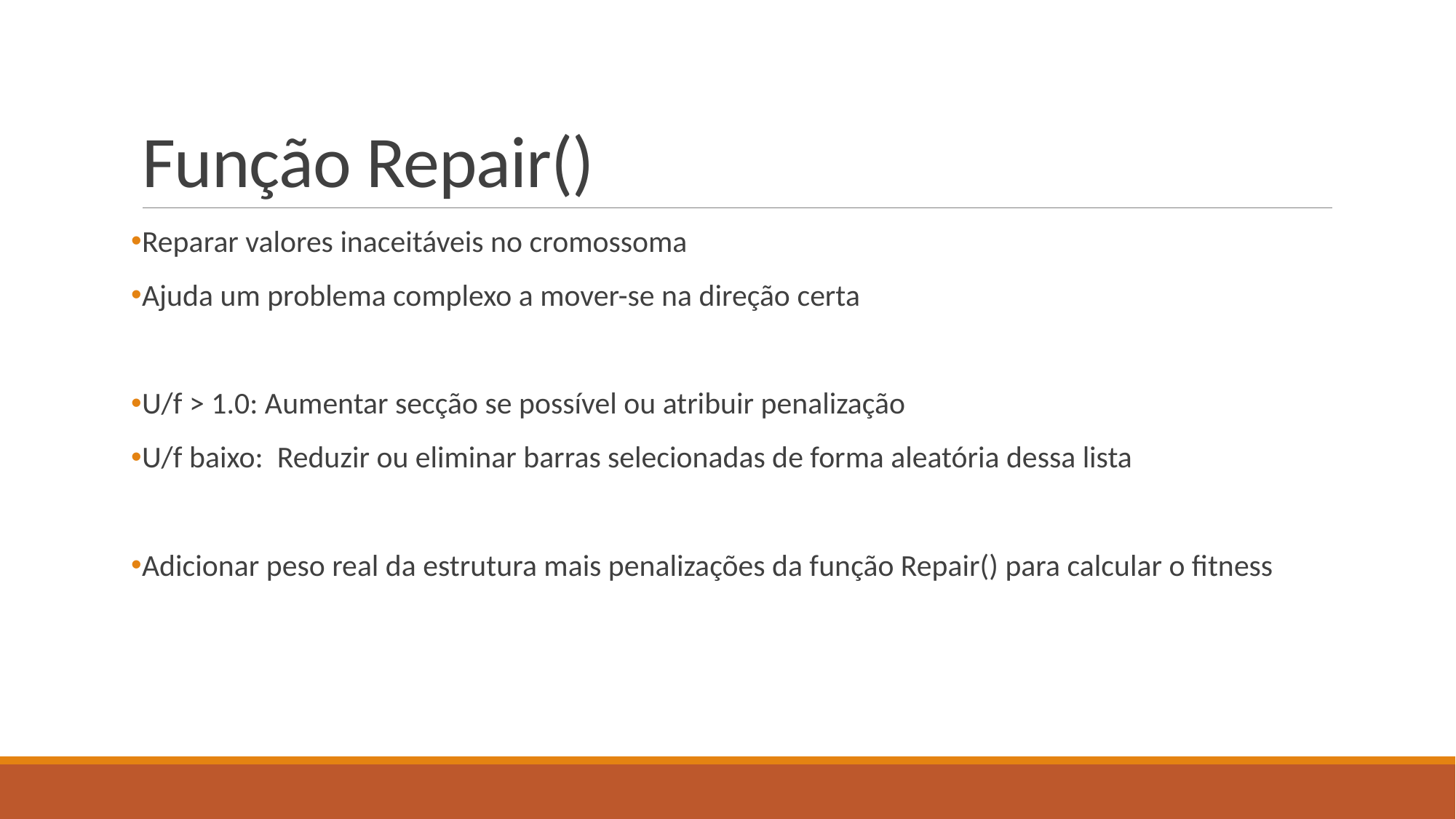

# Função Repair()
Reparar valores inaceitáveis no cromossoma
Ajuda um problema complexo a mover-se na direção certa

U/f > 1.0: Aumentar secção se possível ou atribuir penalização
U/f baixo:  Reduzir ou eliminar barras selecionadas de forma aleatória dessa lista

Adicionar peso real da estrutura mais penalizações da função Repair() para calcular o fitness